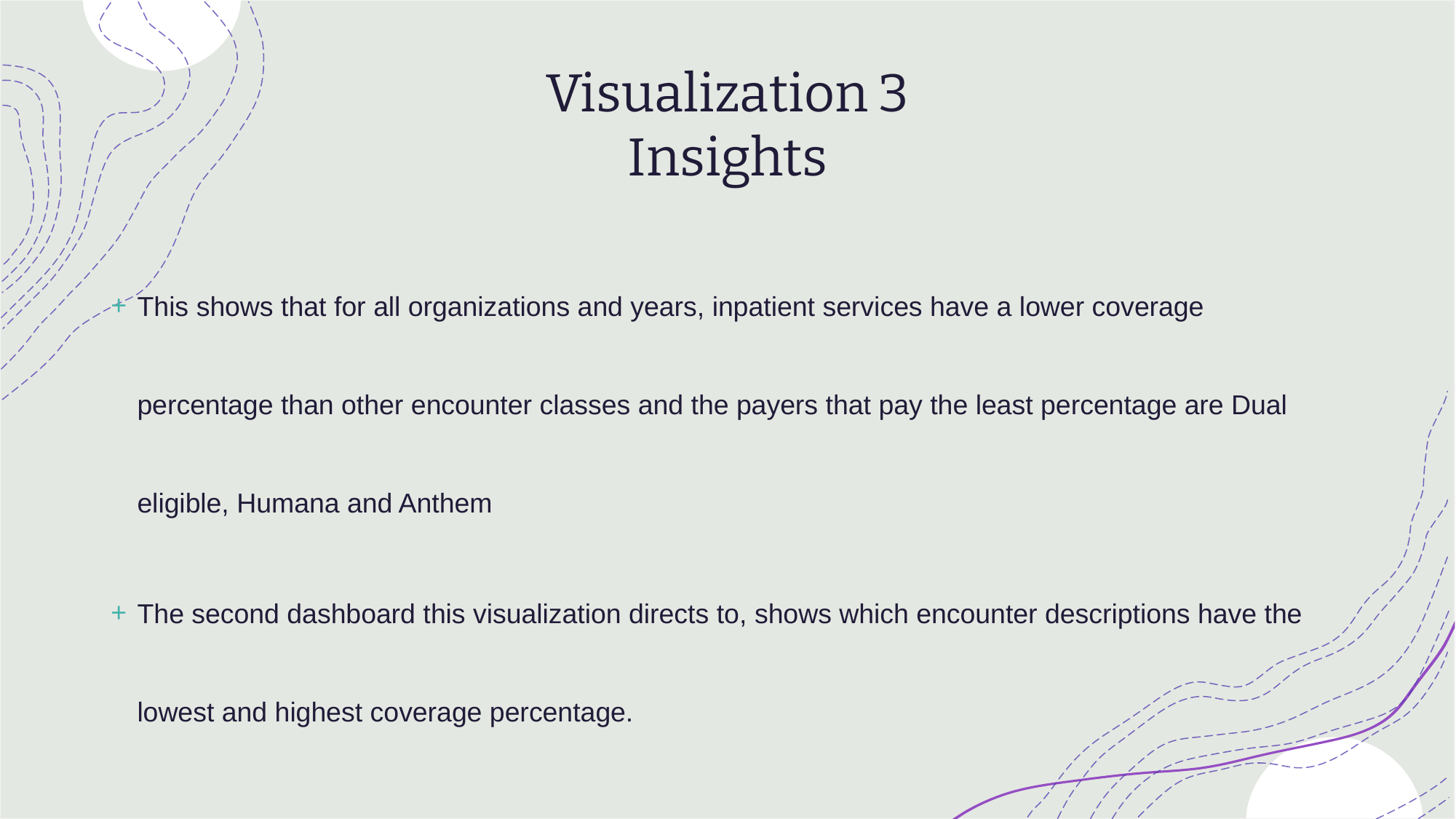

# Visualization 3 Insights
This shows that for all organizations and years, inpatient services have a lower coverage percentage than other encounter classes and the payers that pay the least percentage are Dual eligible, Humana and Anthem
The second dashboard this visualization directs to, shows which encounter descriptions have the lowest and highest coverage percentage.